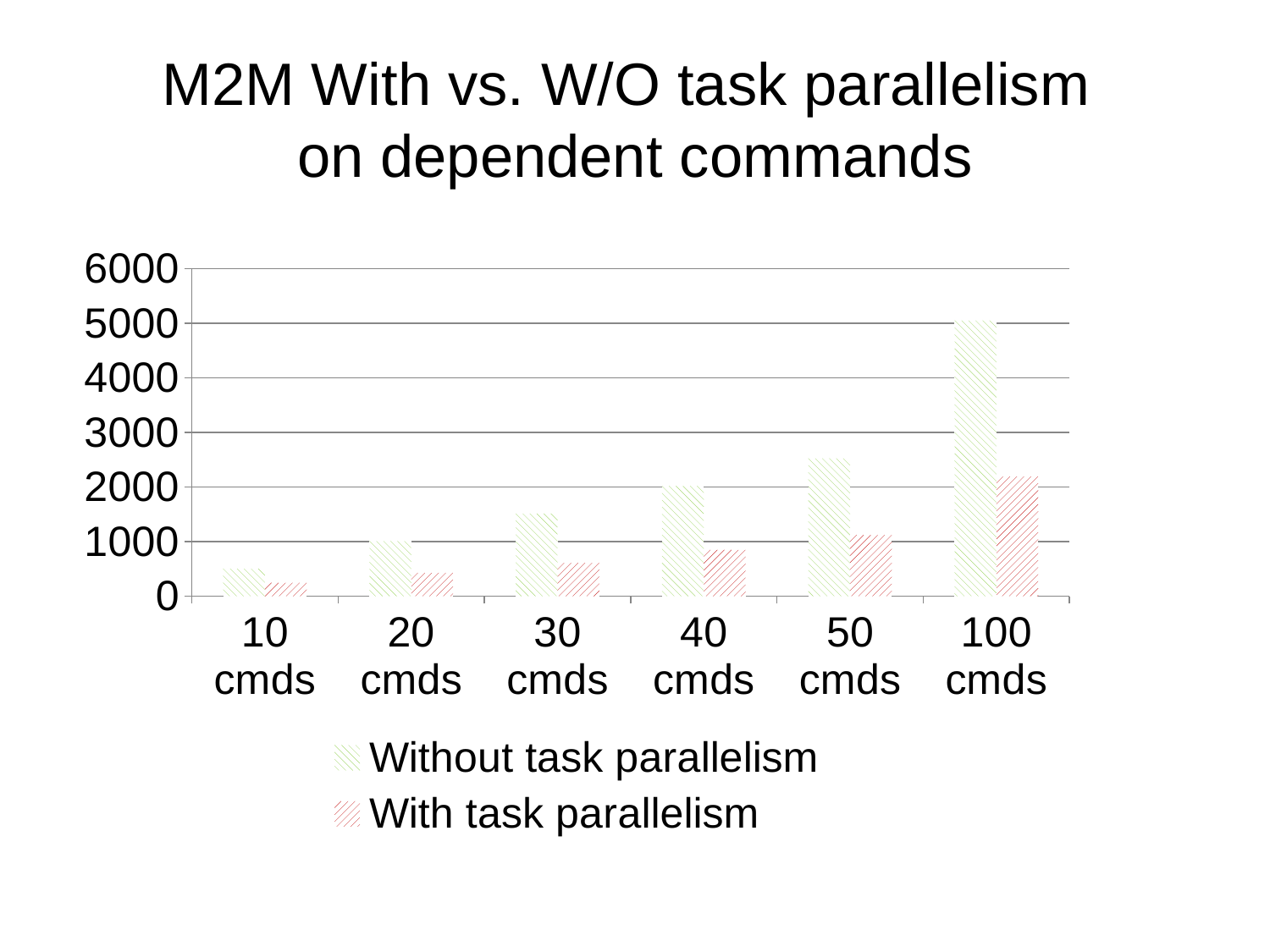

# M2M With vs. W/O task parallelism on dependent commands

### Chart

| Category |  |  |
|---|---|---|
| 10 cmds | 505.09000000000003 | 247.122 |
| 20 cmds | 1010.1800000000004 | 429.204 |
| 30 cmds | 1515.27 | 611.4579999999993 |
| 40 cmds | 2020.36 | 849.038 |
| 50 cmds | 2525.45 | 1121.507 |
| 100 cmds | 5050.900000000001 | 2194.224999999998 |